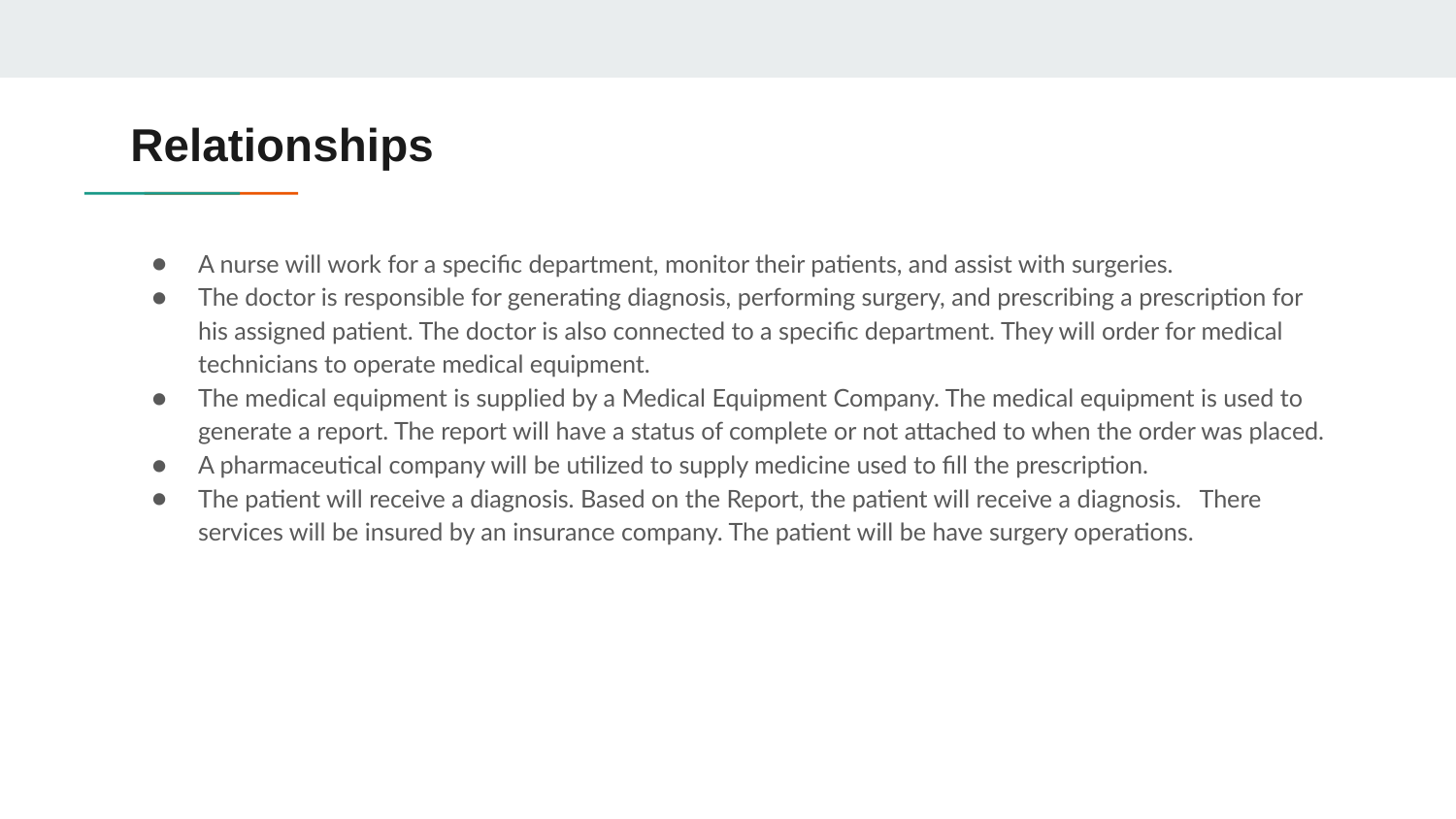

# Relationships
A nurse will work for a specific department, monitor their patients, and assist with surgeries.
The doctor is responsible for generating diagnosis, performing surgery, and prescribing a prescription for his assigned patient. The doctor is also connected to a specific department. They will order for medical technicians to operate medical equipment.
The medical equipment is supplied by a Medical Equipment Company. The medical equipment is used to generate a report. The report will have a status of complete or not attached to when the order was placed.
A pharmaceutical company will be utilized to supply medicine used to fill the prescription.
The patient will receive a diagnosis. Based on the Report, the patient will receive a diagnosis.   There services will be insured by an insurance company. The patient will be have surgery operations.